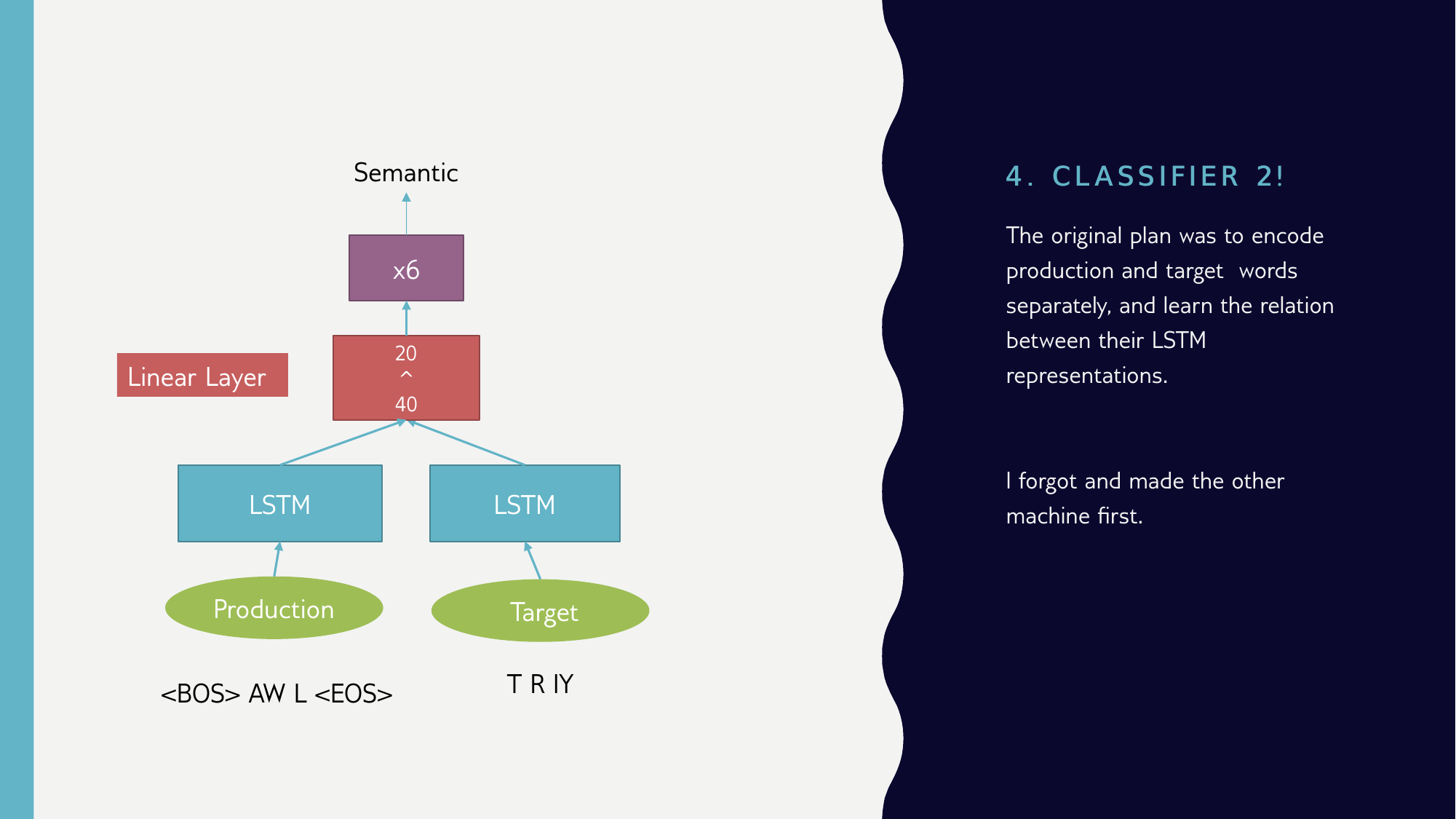

# 4. Classifier 2!
Semantic
The original plan was to encode production and target  words separately, and learn the relation between their LSTM representations.

I forgot and made the other machine first.
x6
20
^
40
Linear Layer
LSTM
LSTM
Production
 Target
T R IY
<BOS> AW L <EOS>